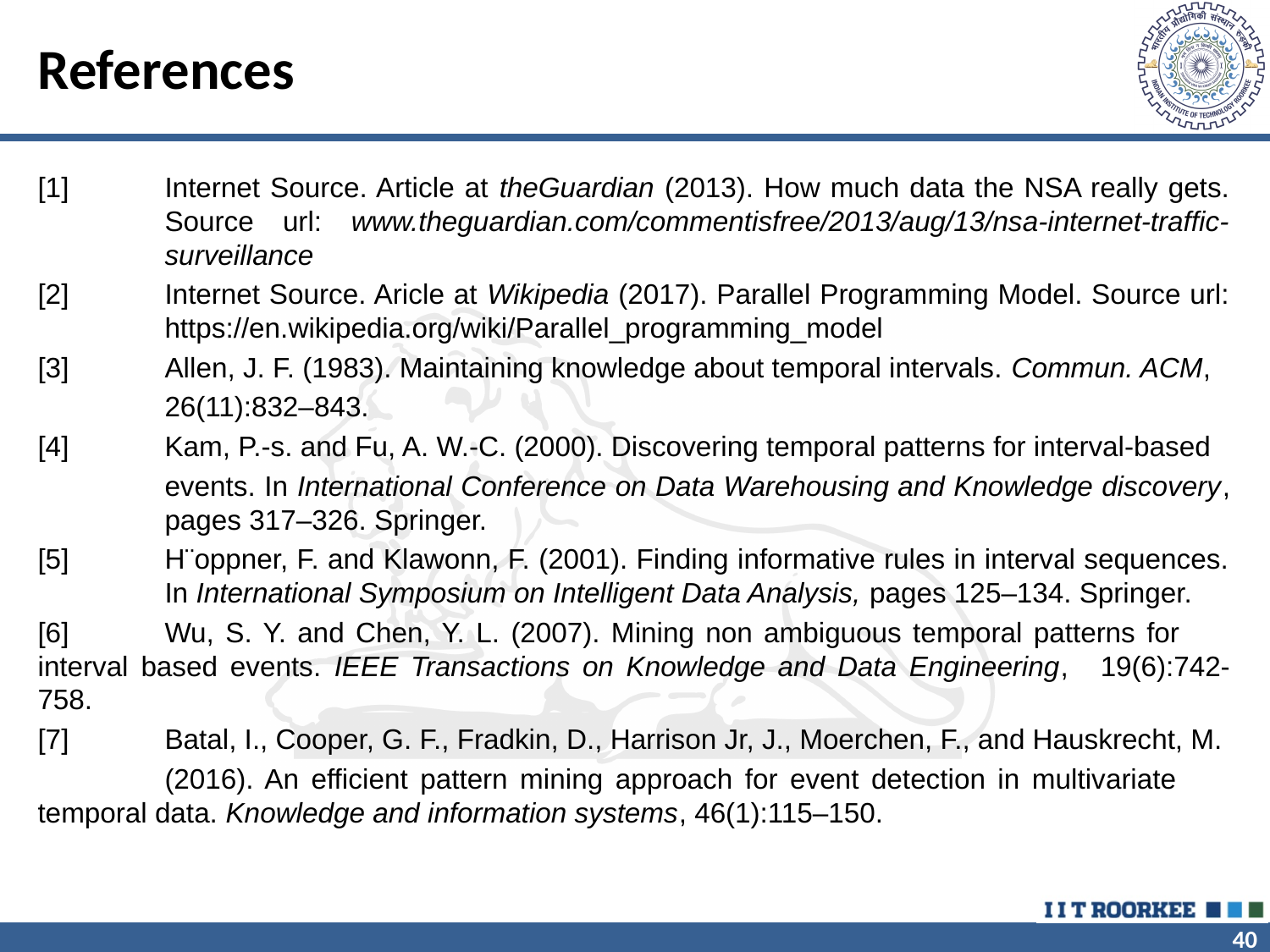

# References
[1]	Internet Source. Article at theGuardian (2013). How much data the NSA really gets. 	Source url: www.theguardian.com/commentisfree/2013/aug/13/nsa-internet-traffic-	surveillance
[2]	Internet Source. Aricle at Wikipedia (2017). Parallel Programming Model. Source url: 	https://en.wikipedia.org/wiki/Parallel_programming_model
[3]	Allen, J. F. (1983). Maintaining knowledge about temporal intervals. Commun. ACM,
	26(11):832–843.
[4]	Kam, P.-s. and Fu, A. W.-C. (2000). Discovering temporal patterns for interval-based
	events. In International Conference on Data Warehousing and Knowledge discovery, 	pages 317–326. Springer.
[5]	H¨oppner, F. and Klawonn, F. (2001). Finding informative rules in interval sequences. 	In International Symposium on Intelligent Data Analysis, pages 125–134. Springer.
[6]	Wu, S. Y. and Chen, Y. L. (2007). Mining non ambiguous temporal patterns for 	interval based events. IEEE Transactions on Knowledge and Data Engineering, 	19(6):742-758.
[7]	Batal, I., Cooper, G. F., Fradkin, D., Harrison Jr, J., Moerchen, F., and Hauskrecht, M.
	(2016). An efficient pattern mining approach for event detection in multivariate 	temporal data. Knowledge and information systems, 46(1):115–150.